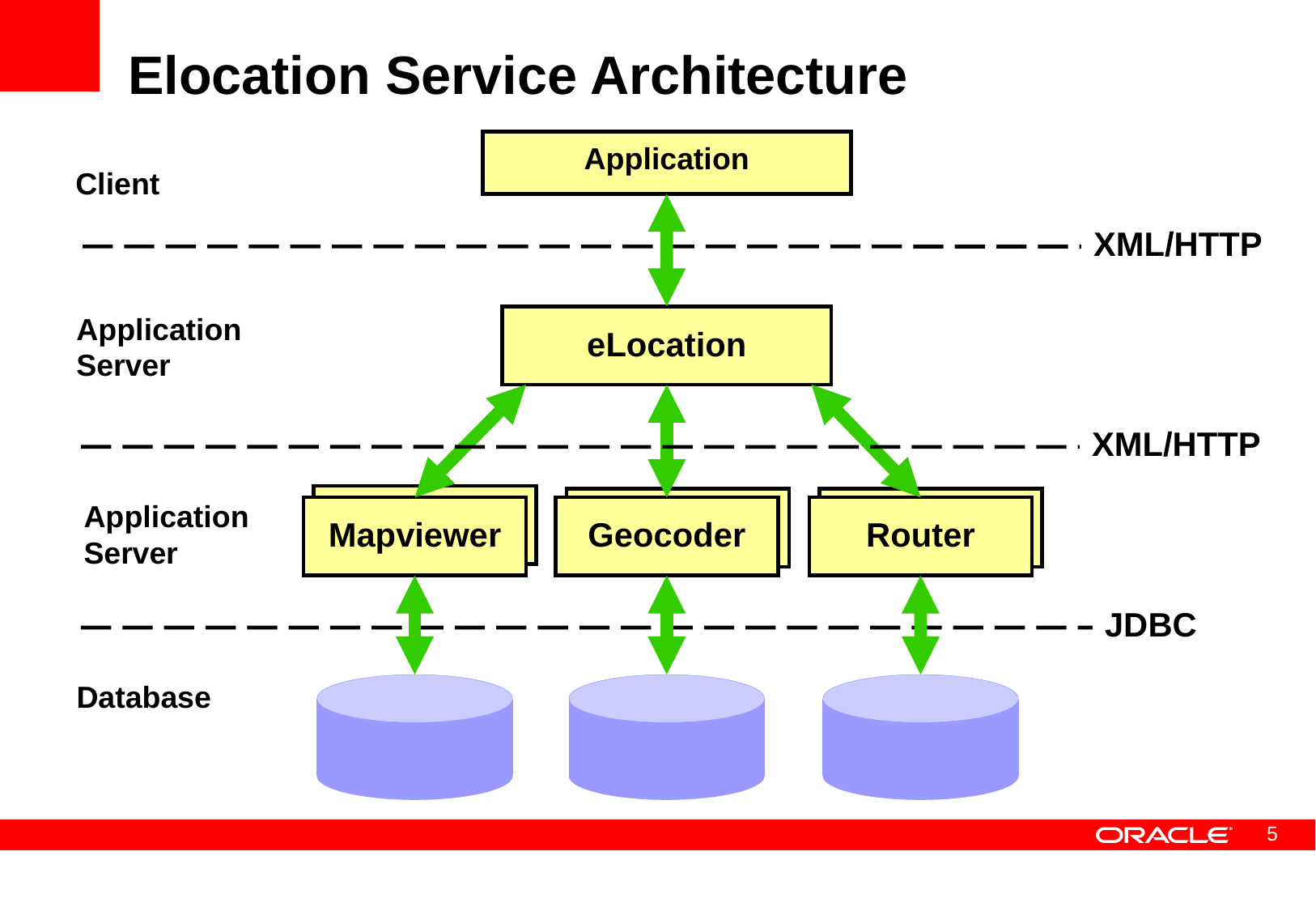

# Elocation Service Architecture

Application
Client
XML/HTTP

Application
Server
eLocation
XML/HTTP

Mapviewer
Geocoder
Router
Application
Server
Mapviewer
Geocoder
Router
JDBC

Database